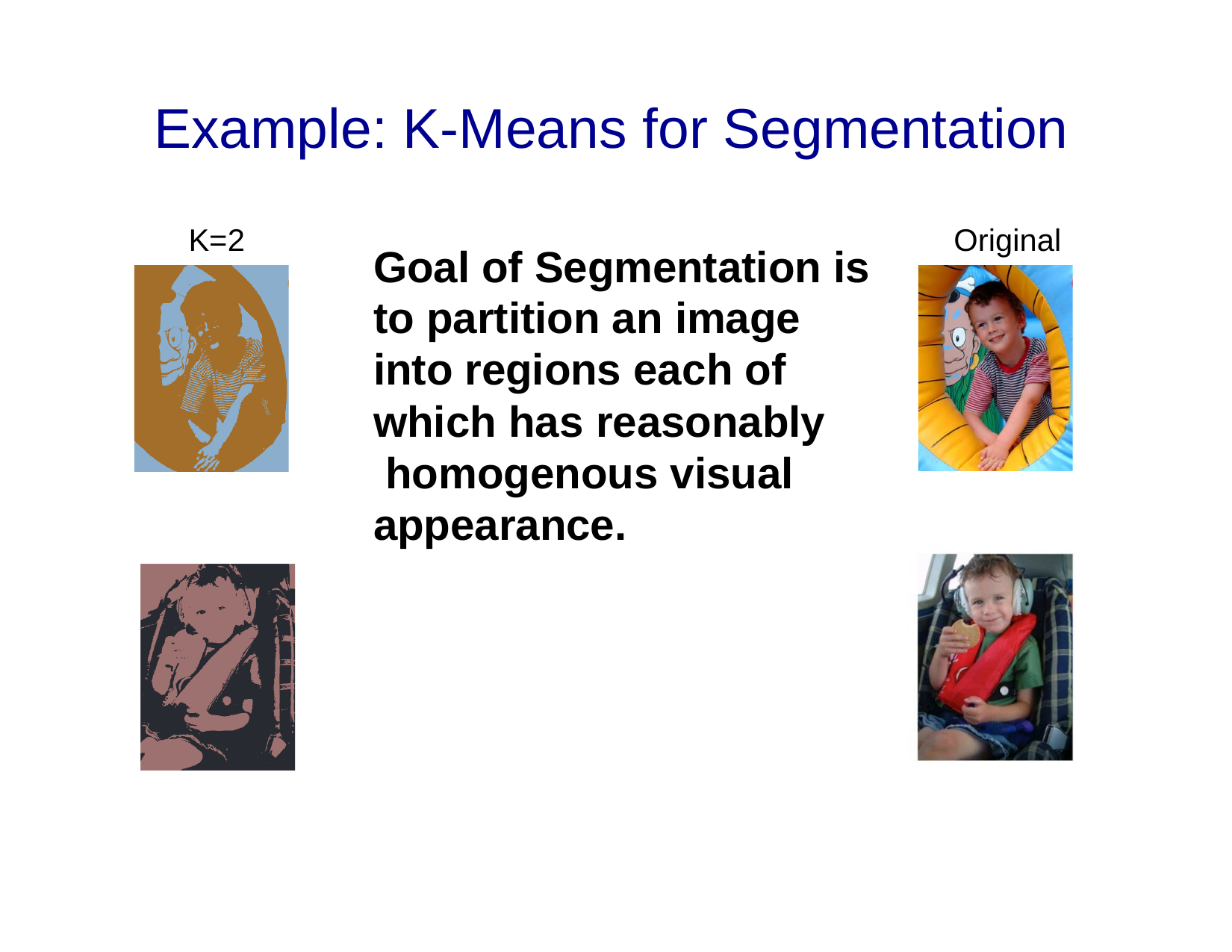

# Example: K-Means for Segmentation

K =3	K = 10

K =2

Original image

K=2
Original
Goal of Segmentation is

to partition an image  into regions each of  which has reasonably  homogenous visual  appearance.